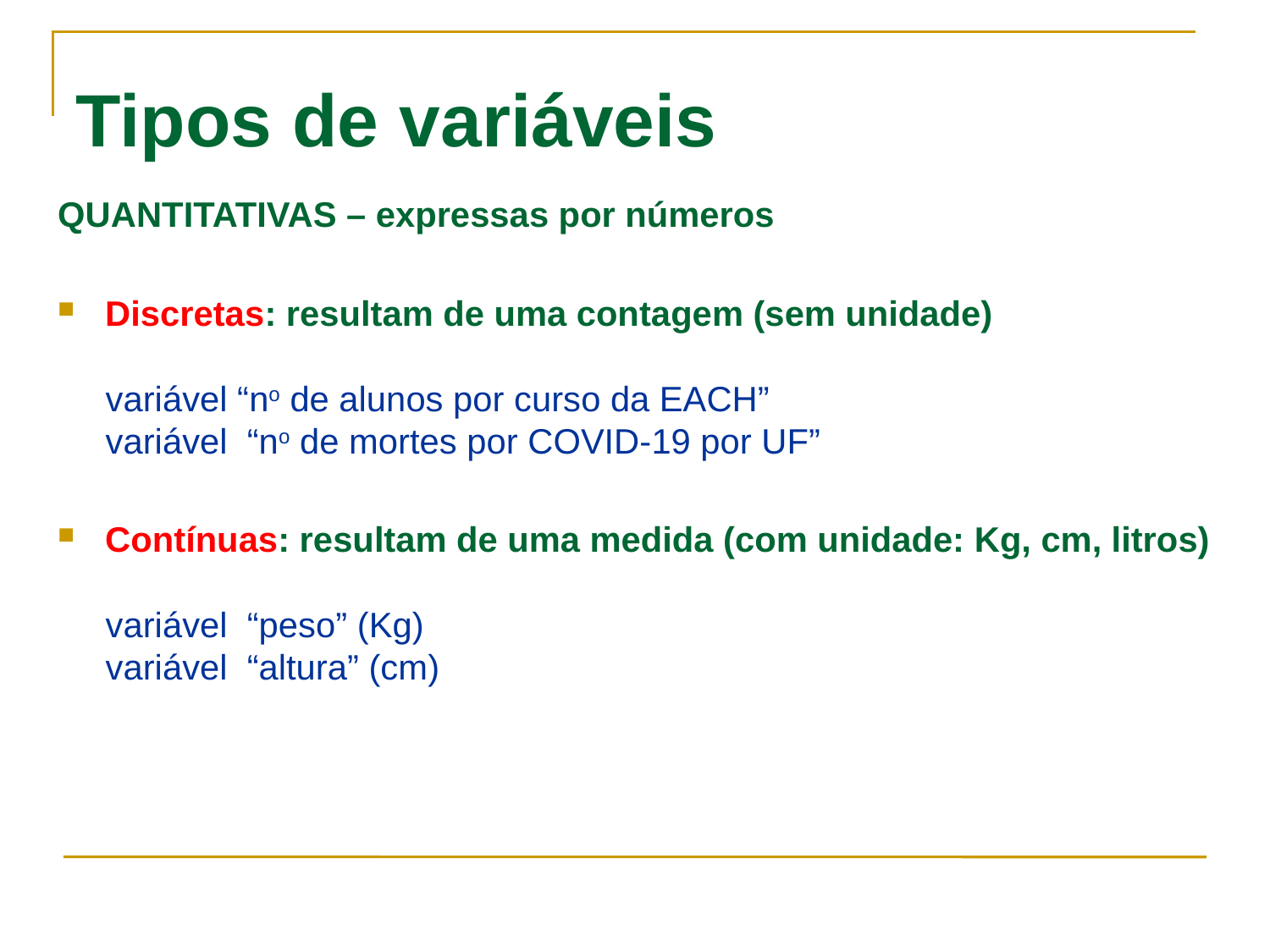

Tipos de variáveis
QUANTITATIVAS – expressas por números

Discretas: resultam de uma contagem (sem unidade)

variável “no de alunos por curso da EACH”
variável  “no de mortes por COVID-19 por UF”

Contínuas: resultam de uma medida (com unidade: Kg, cm, litros)

variável  “peso” (Kg)
variável  “altura” (cm)